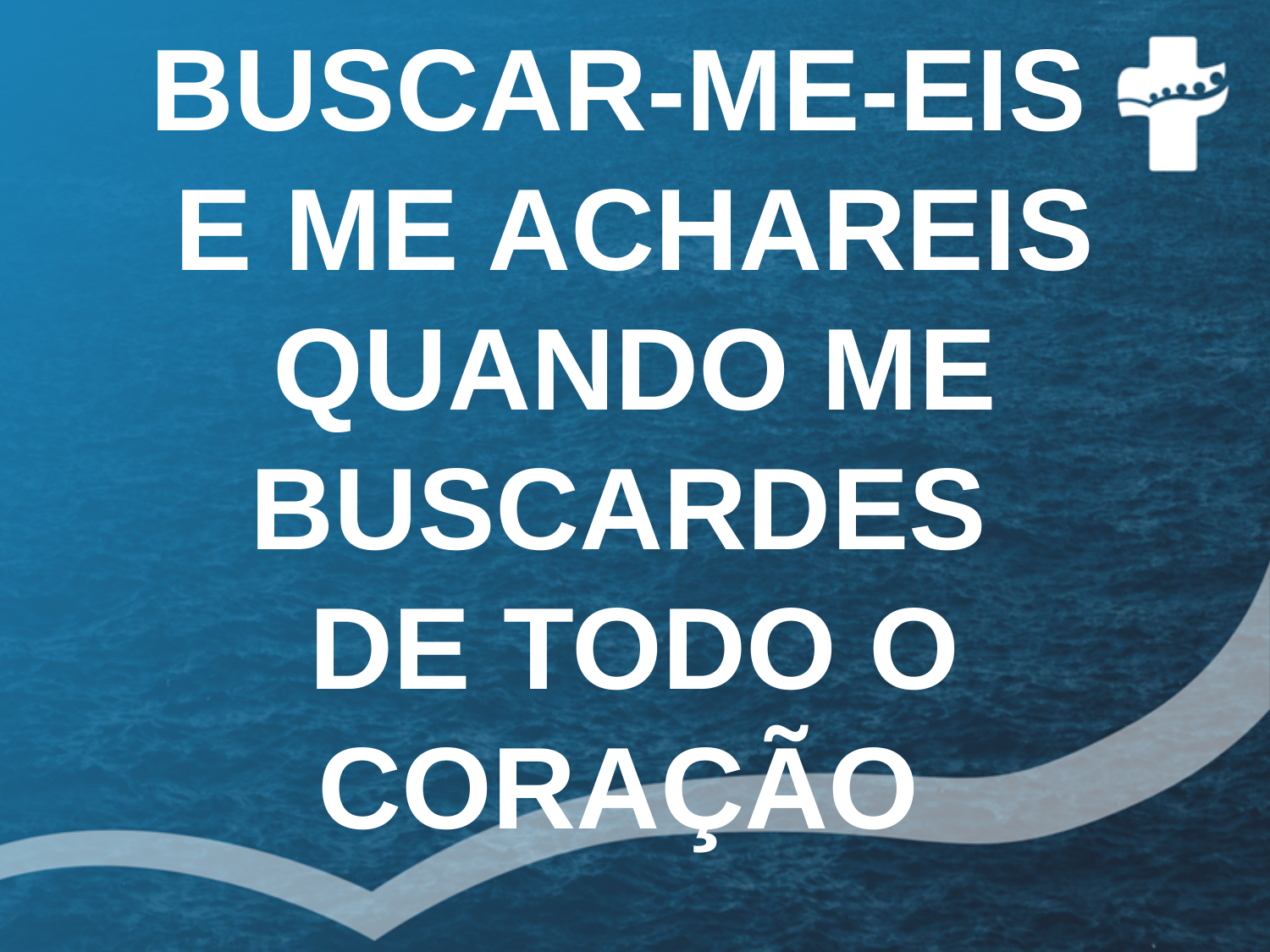

BUSCAR-ME-EIS
E ME ACHAREIS
QUANDO ME BUSCARDES
DE TODO O CORAÇÃO